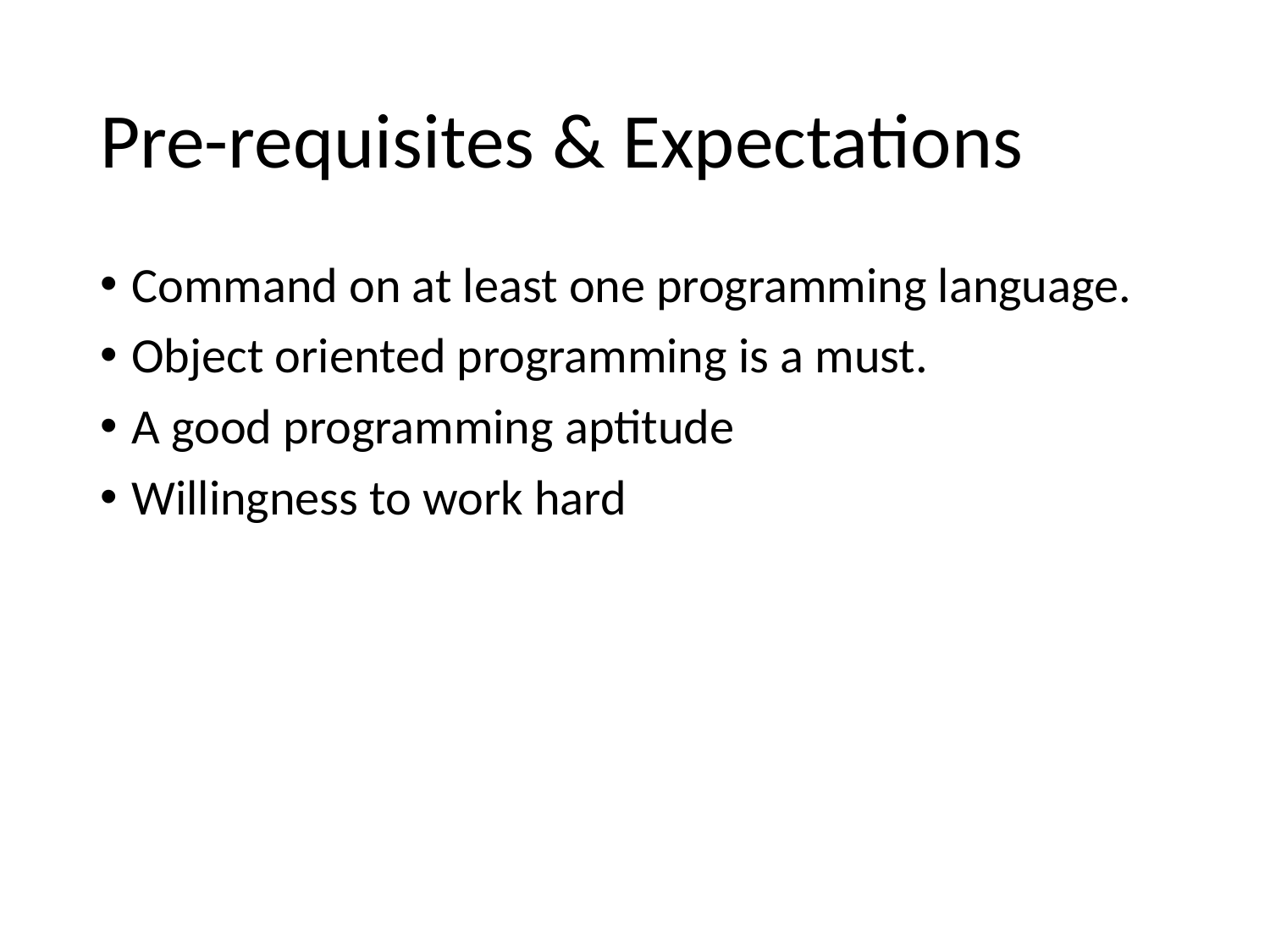

# Pre-requisites & Expectations
Command on at least one programming language.
Object oriented programming is a must.
A good programming aptitude
Willingness to work hard